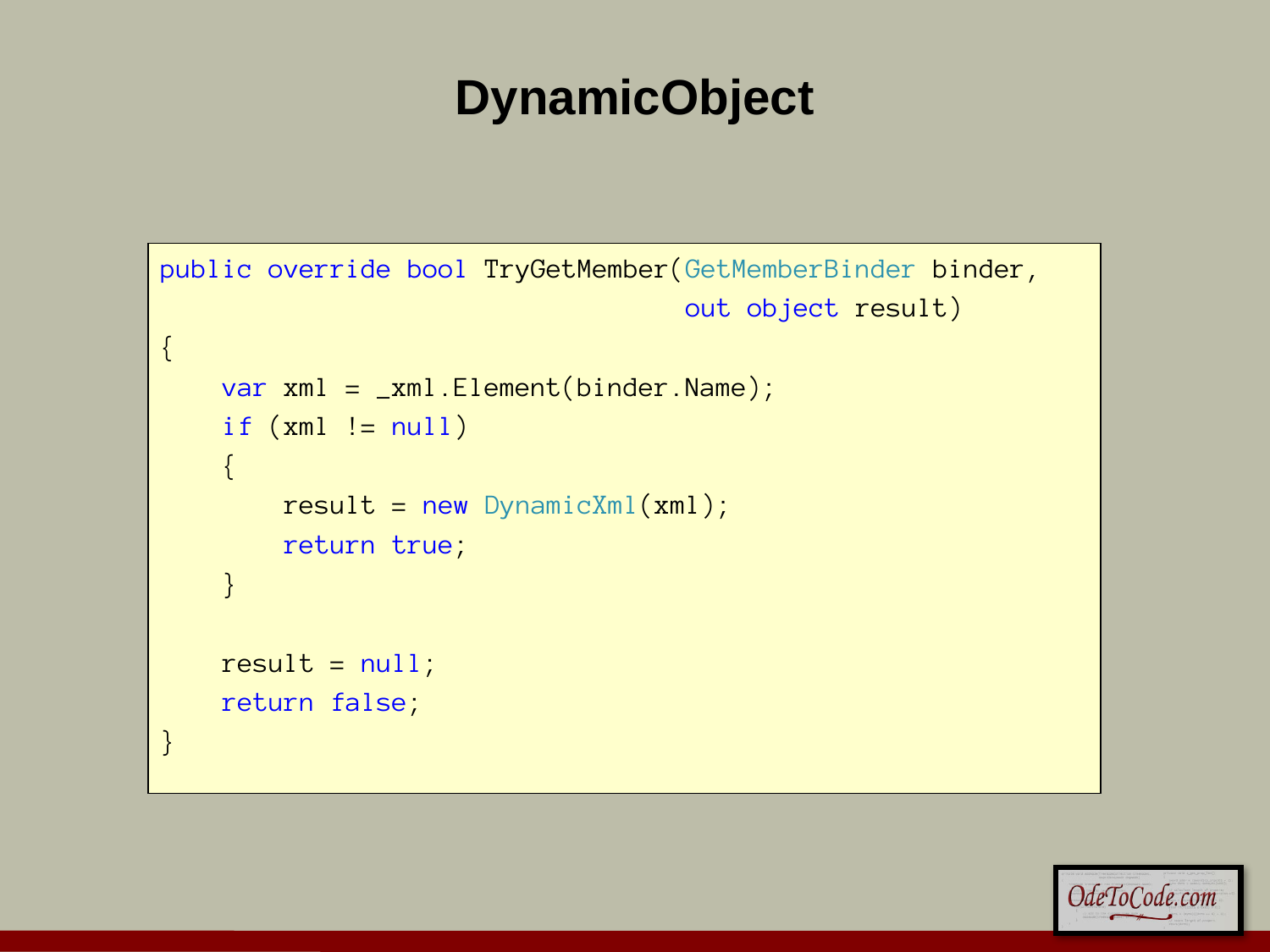

# DynamicObject
public override bool TryGetMember(GetMemberBinder binder,
                                  out object result)
{
    var xml = _xml.Element(binder.Name);
    if (xml != null)
    {
        result = new DynamicXml(xml);
        return true;
    }

    result = null;
    return false;
}